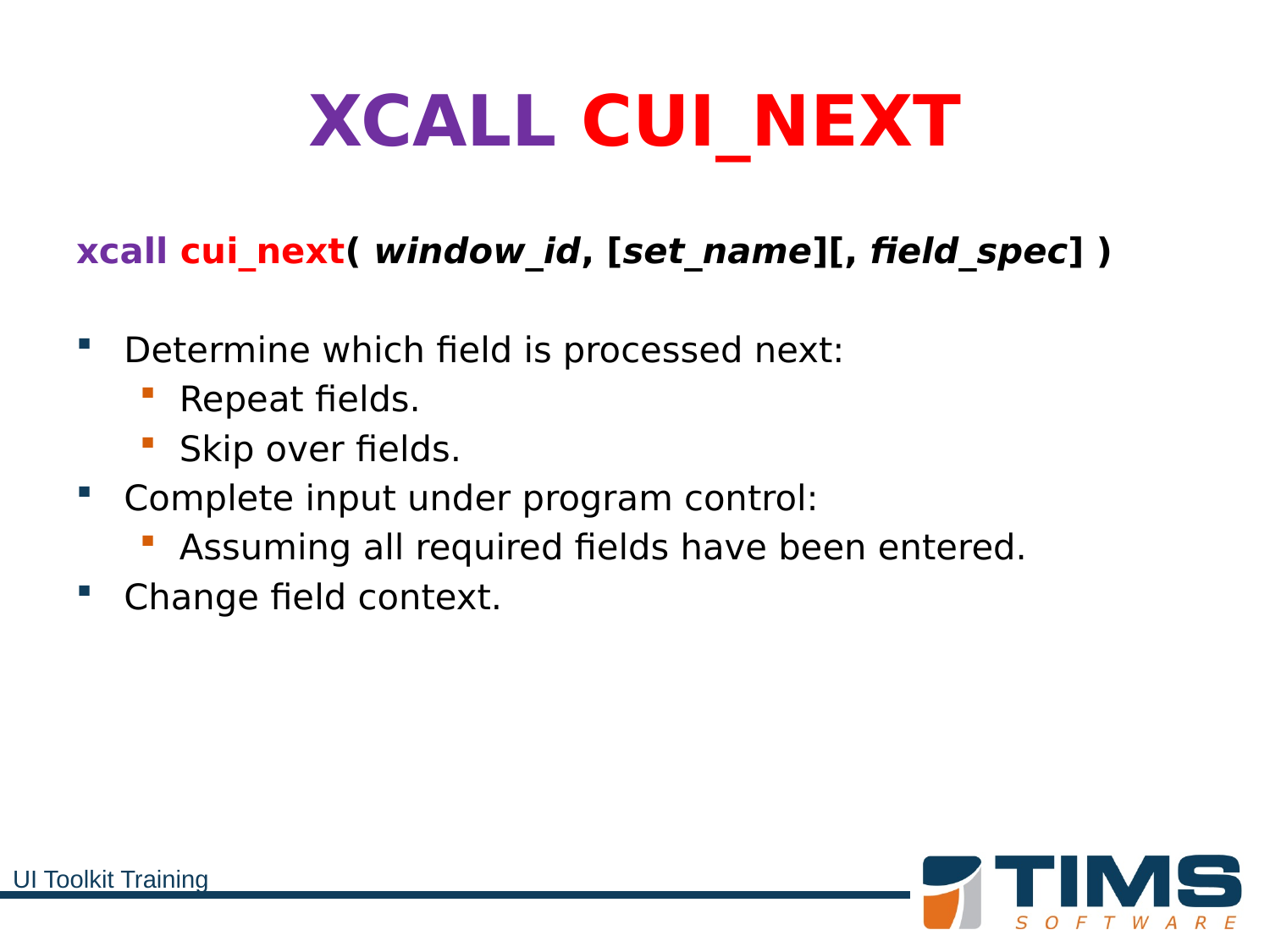

# XCALL CUI_NEXT
xcall cui_next( window_id, [set_name][, field_spec] )

Determine which field is processed next:
Repeat fields.
Skip over fields.
Complete input under program control:
Assuming all required fields have been entered.
Change field context.
UI Toolkit Training